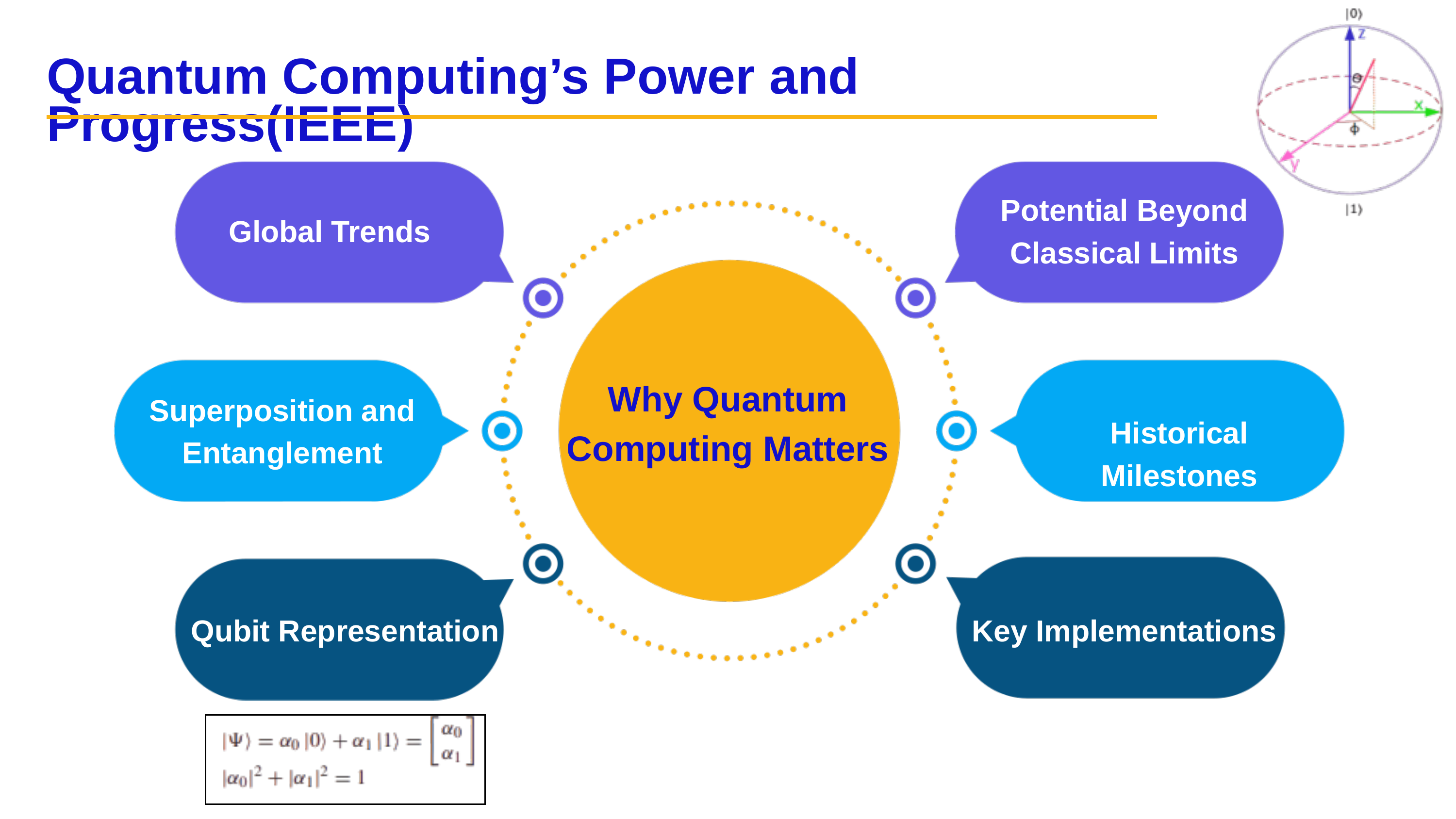

Quantum Computing’s Power and Progress(IEEE)

Potential Beyond Classical Limits

Global Trends
Why Quantum Computing Matters

Superposition and Entanglement
Historical Milestones

Qubit Representation
Key Implementations